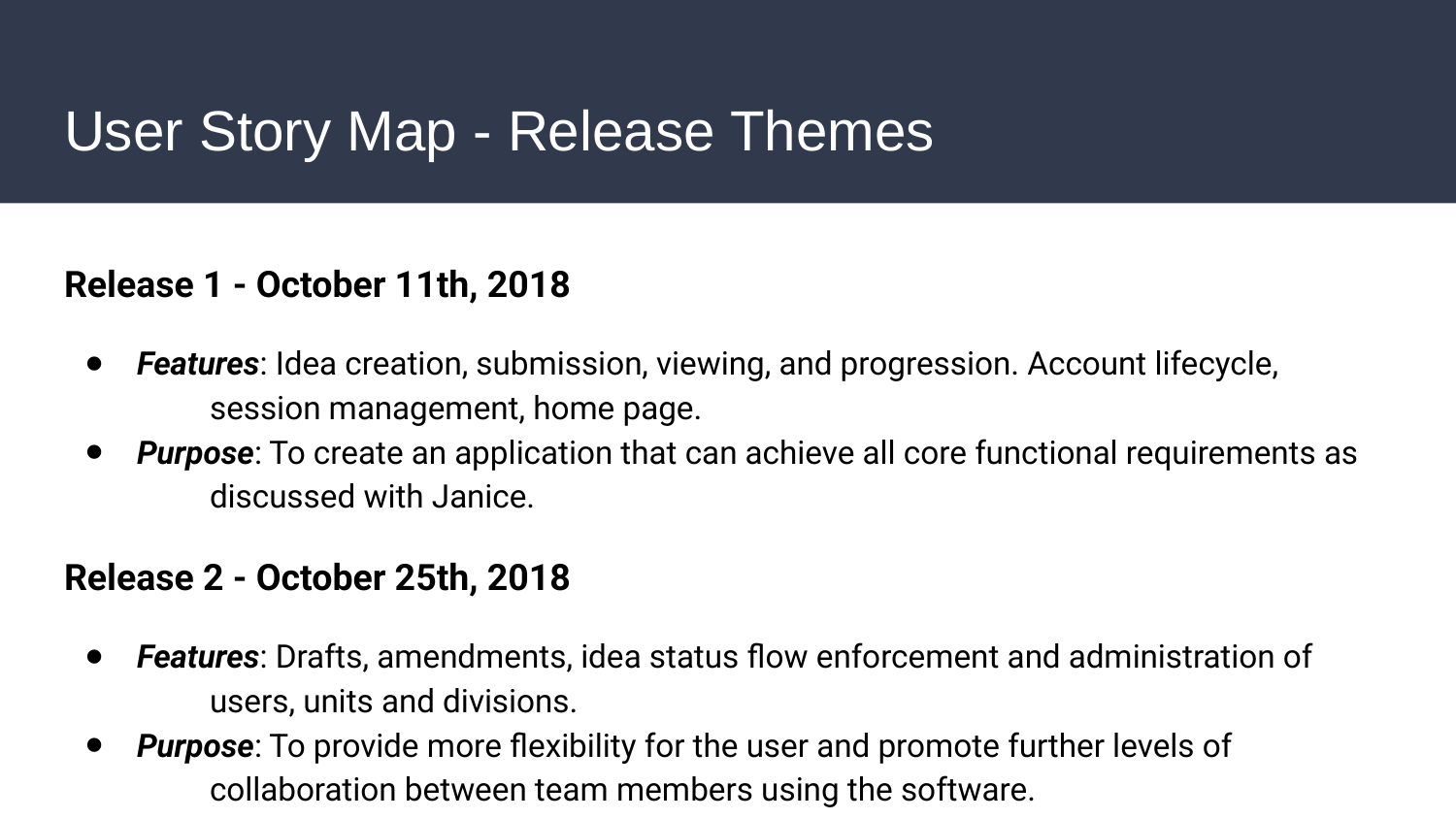

# User Story Map - Release Themes
Release 1 - October 11th, 2018
Features: Idea creation, submission, viewing, and progression. Account lifecycle,
session management, home page.
Purpose: To create an application that can achieve all core functional requirements as
discussed with Janice.
Release 2 - October 25th, 2018
Features: Drafts, amendments, idea status flow enforcement and administration of
users, units and divisions.
Purpose: To provide more flexibility for the user and promote further levels of
collaboration between team members using the software.